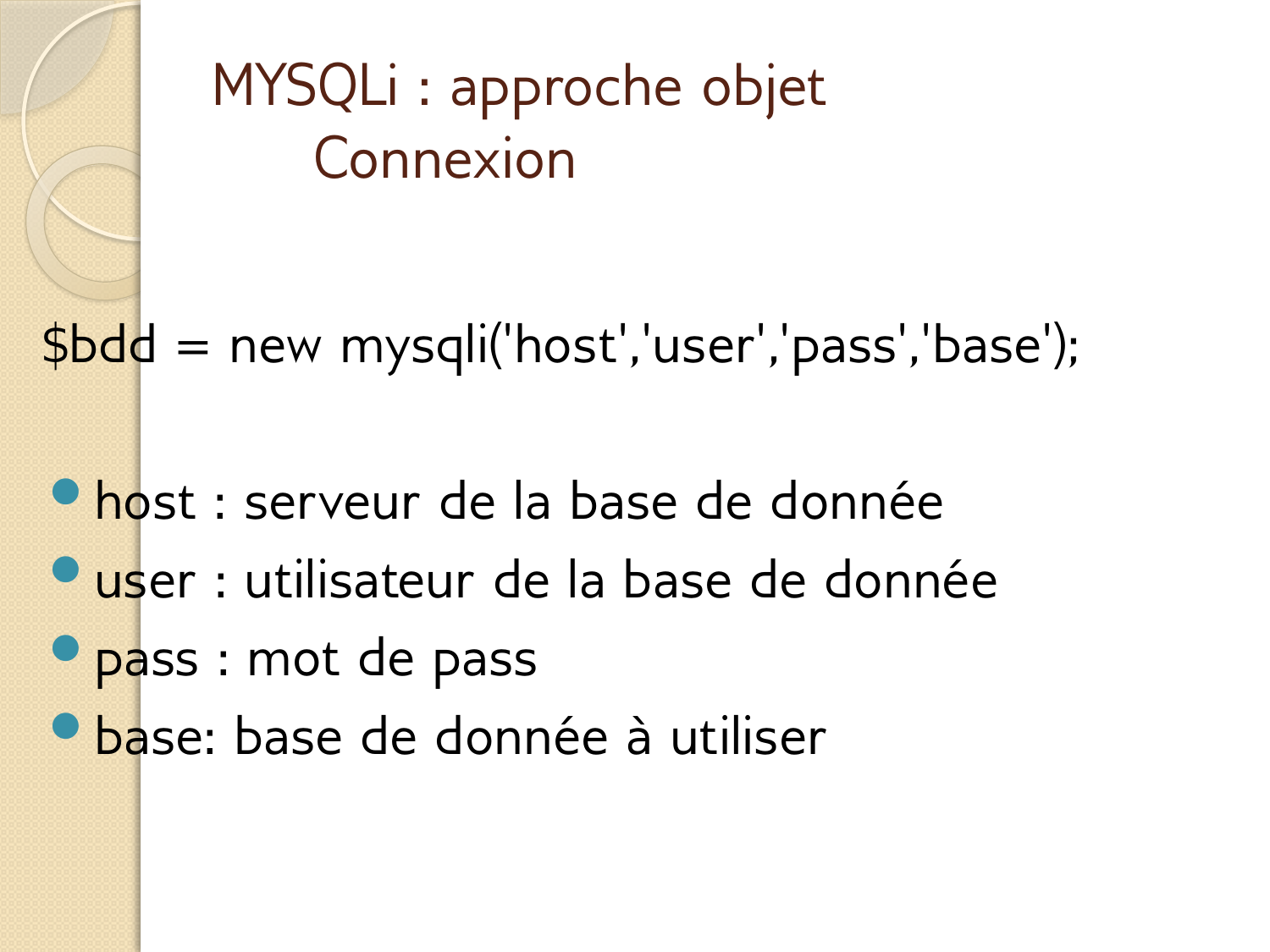

# MYSQLi : approche objet Connexion

$bdd = new mysqli('host','user','pass','base');

host : serveur de la base de donnée
user : utilisateur de la base de donnée
pass : mot de pass
base: base de donnée à utiliser